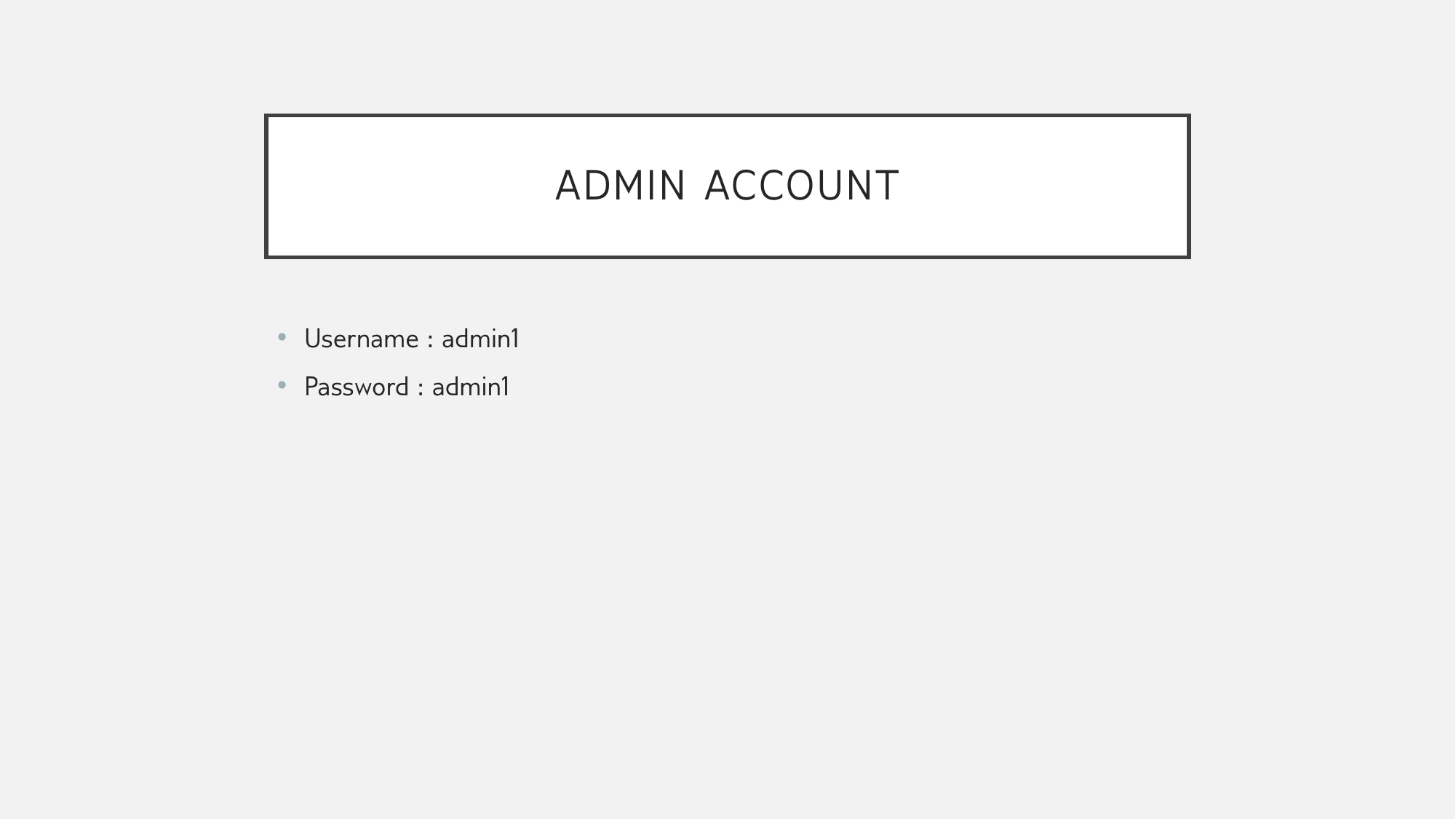

# Admin account
Username : admin1
Password : admin1